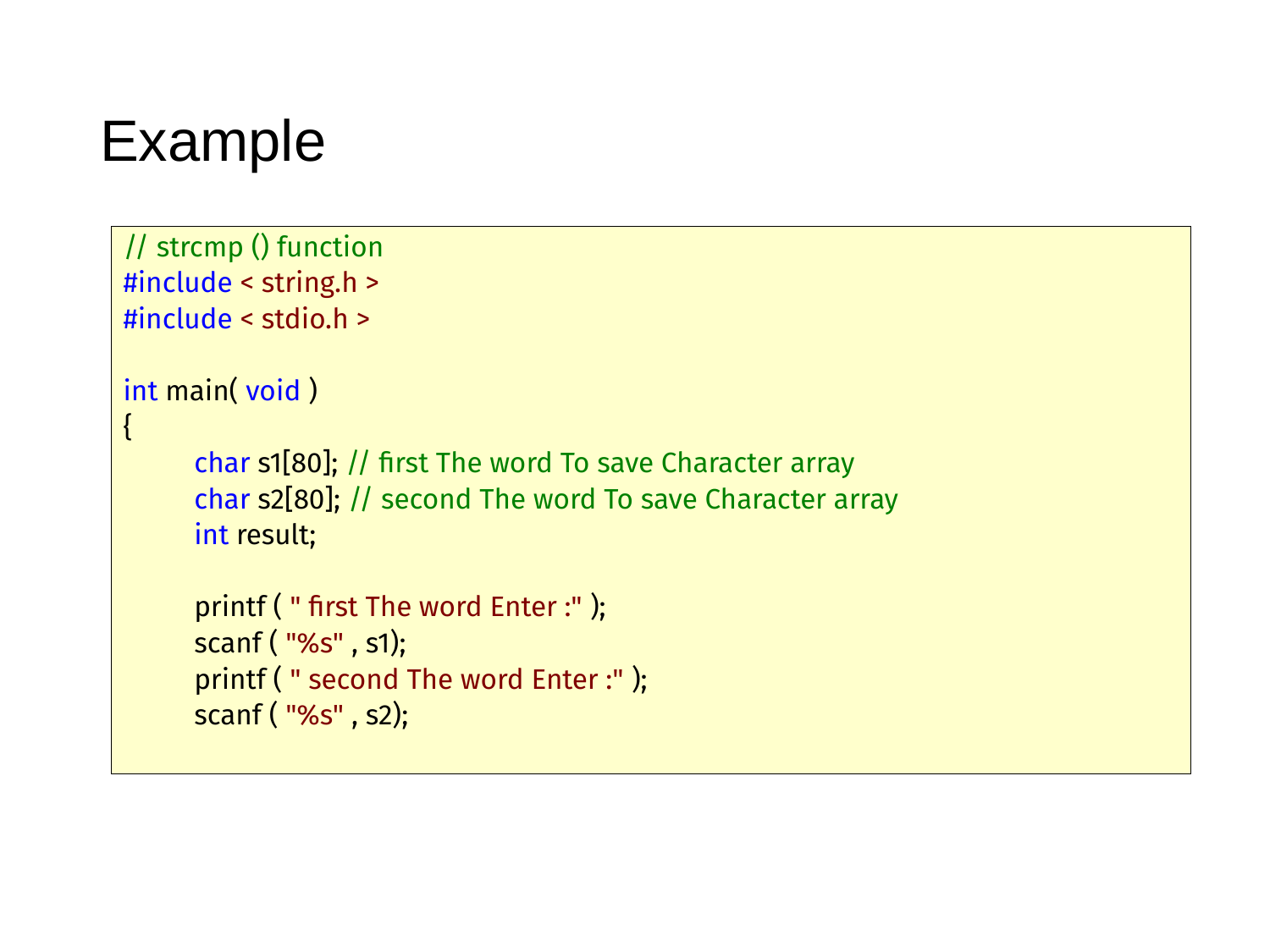

# Example
// strcmp () function
#include < string.h >
#include < stdio.h >

int main( void )
{
 char s1[80]; // first The word To save Character array
 char s2[80]; // second The word To save Character array
 int result;

 printf ( " first The word Enter :" );
 scanf ( "%s" , s1);
 printf ( " second The word Enter :" );
 scanf ( "%s" , s2);